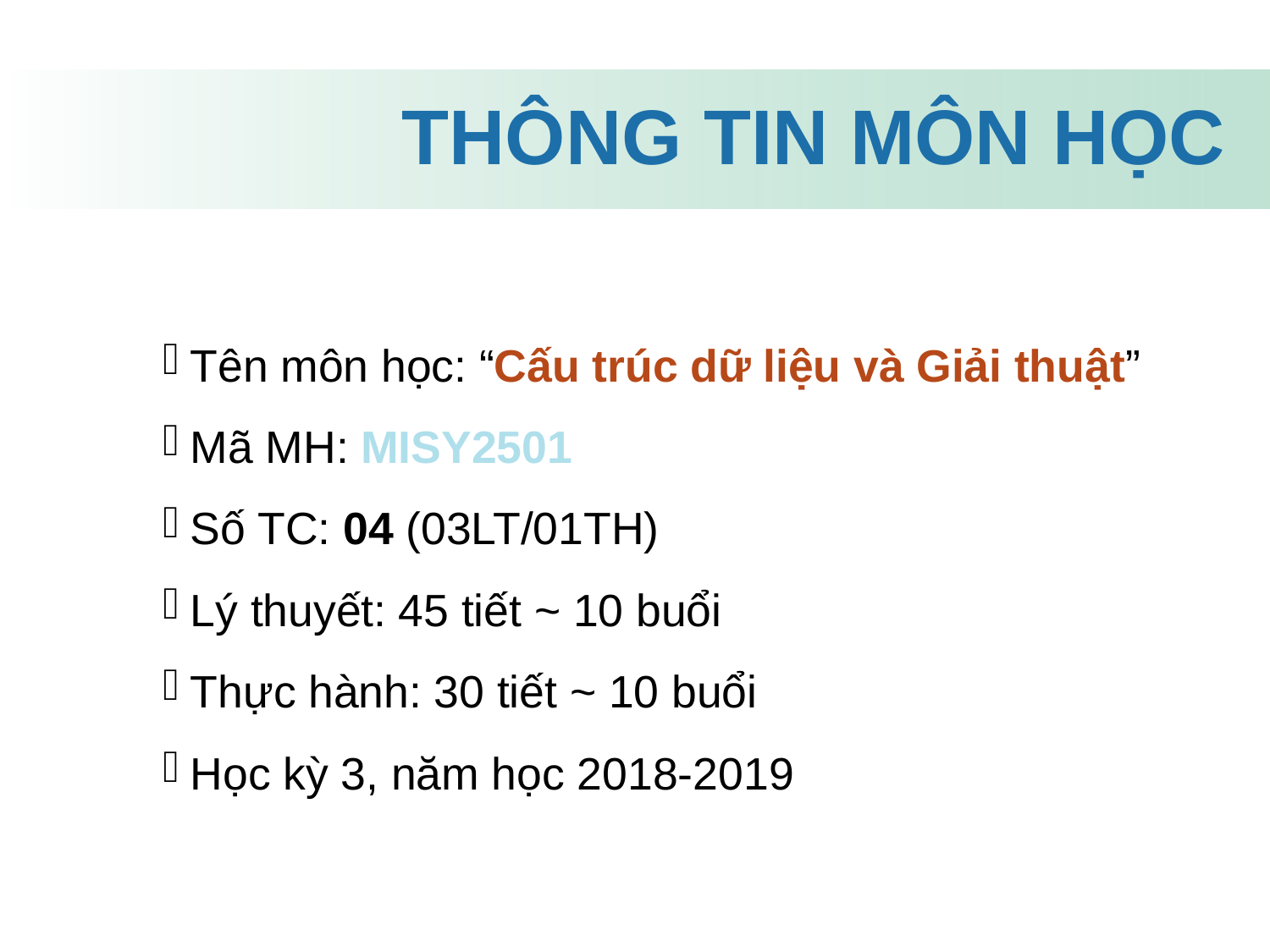

# THÔNG TIN MÔN HỌC
 Tên môn học: “Cấu trúc dữ liệu và Giải thuật”
 Mã MH: MISY2501
 Số TC: 04 (03LT/01TH)
 Lý thuyết: 45 tiết ~ 10 buổi
 Thực hành: 30 tiết ~ 10 buổi
 Học kỳ 3, năm học 2018-2019